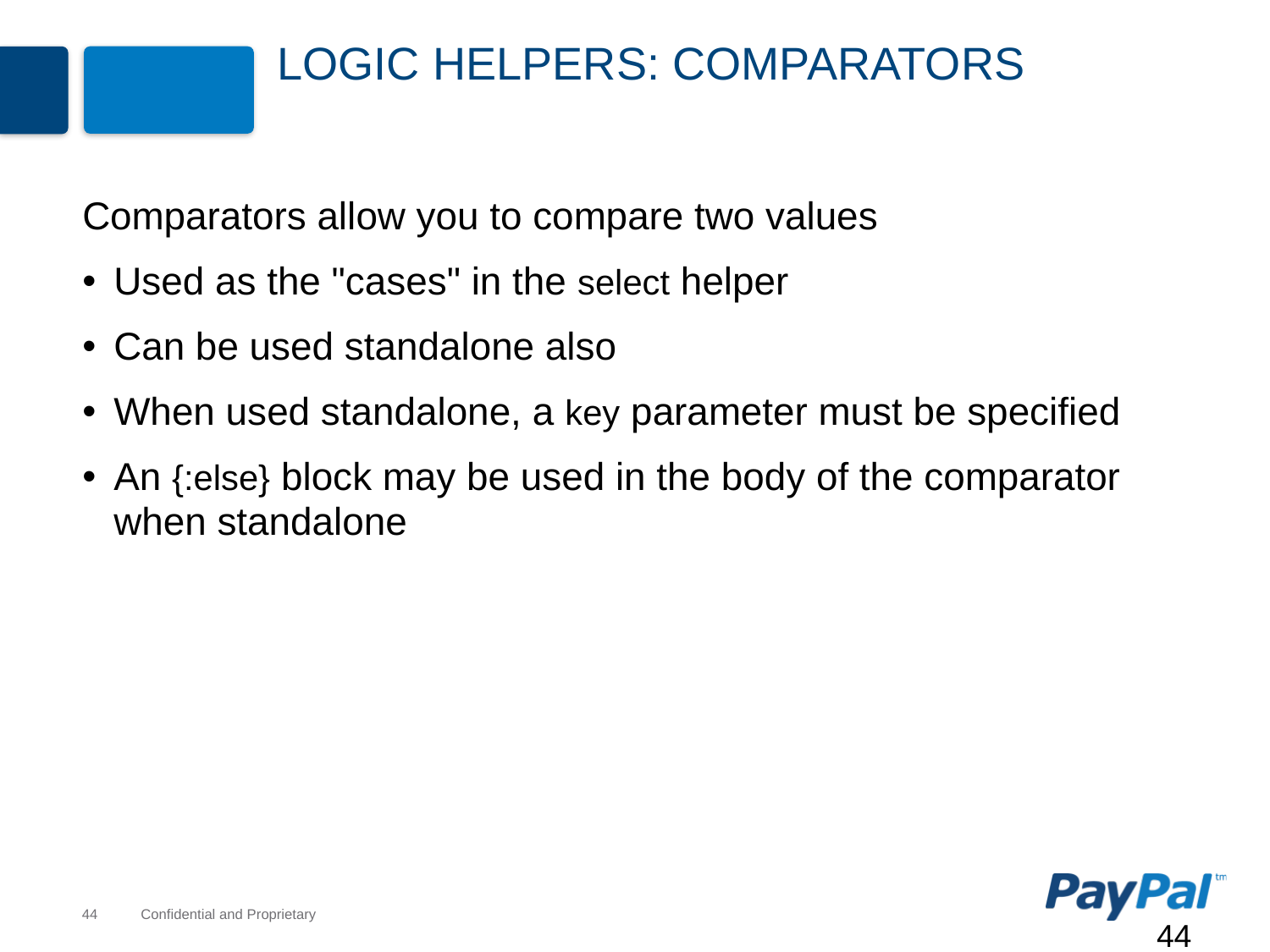

# Logic Helpers: comparators
Comparators allow you to compare two values
Used as the "cases" in the select helper
Can be used standalone also
When used standalone, a key parameter must be specified
An {:else} block may be used in the body of the comparator when standalone

44